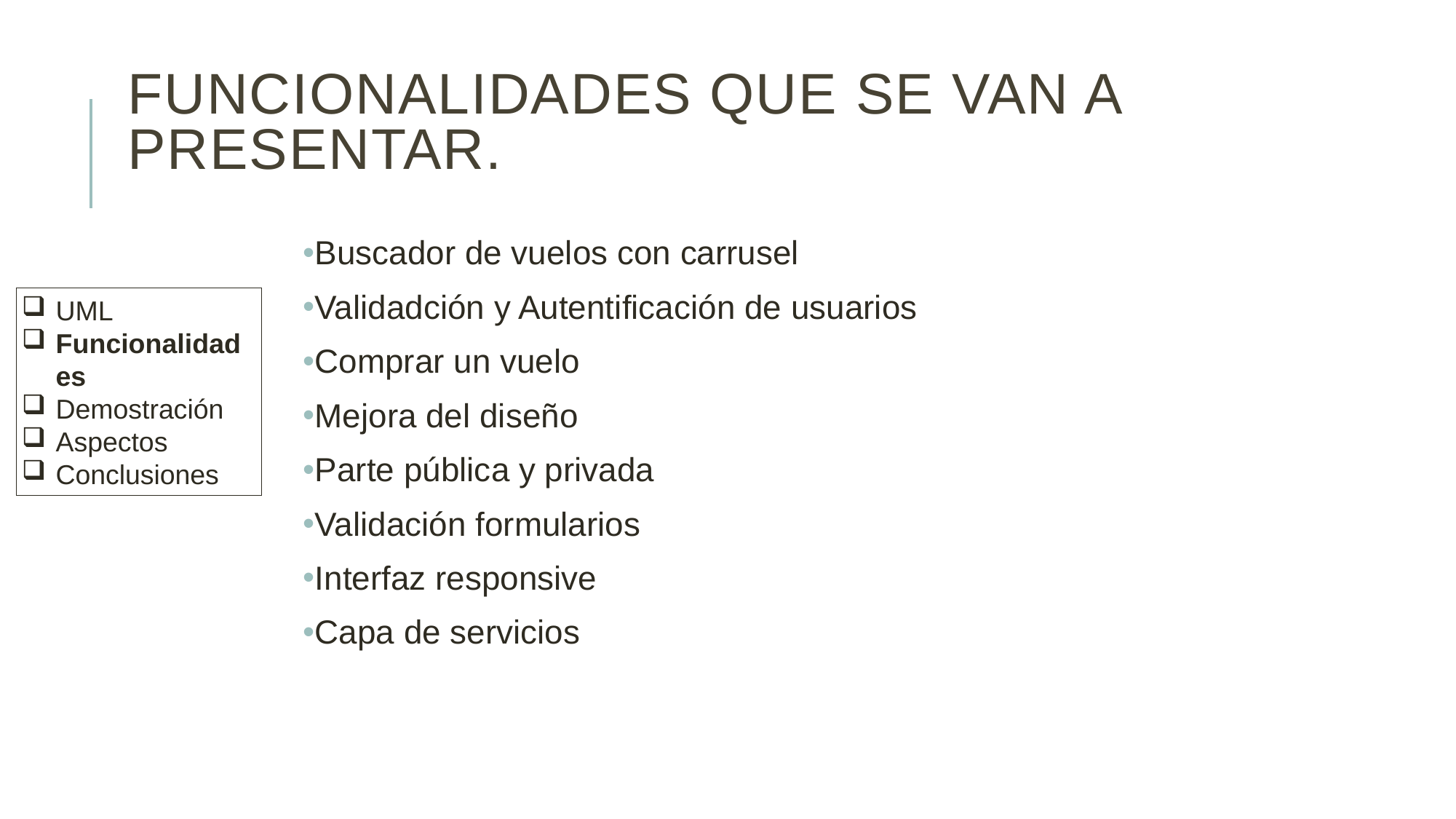

# Funcionalidades que se van a presentar.
Buscador de vuelos con carrusel
Validadción y Autentificación de usuarios
Comprar un vuelo
Mejora del diseño
Parte pública y privada
Validación formularios
Interfaz responsive
Capa de servicios
UML
Funcionalidades
Demostración
Aspectos
Conclusiones